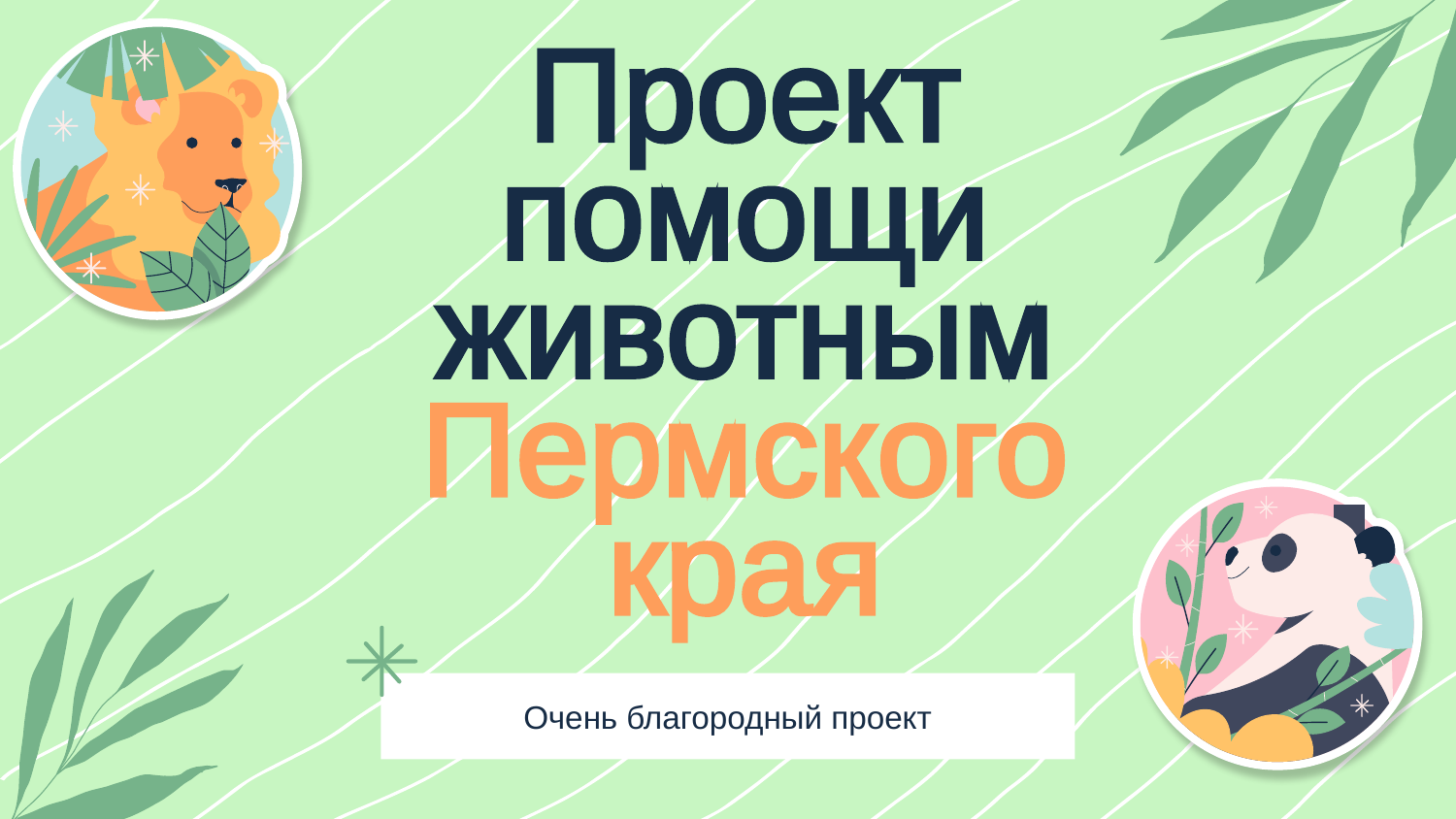

# Проект
помощи животным
Пермского края

Очень благородный проект